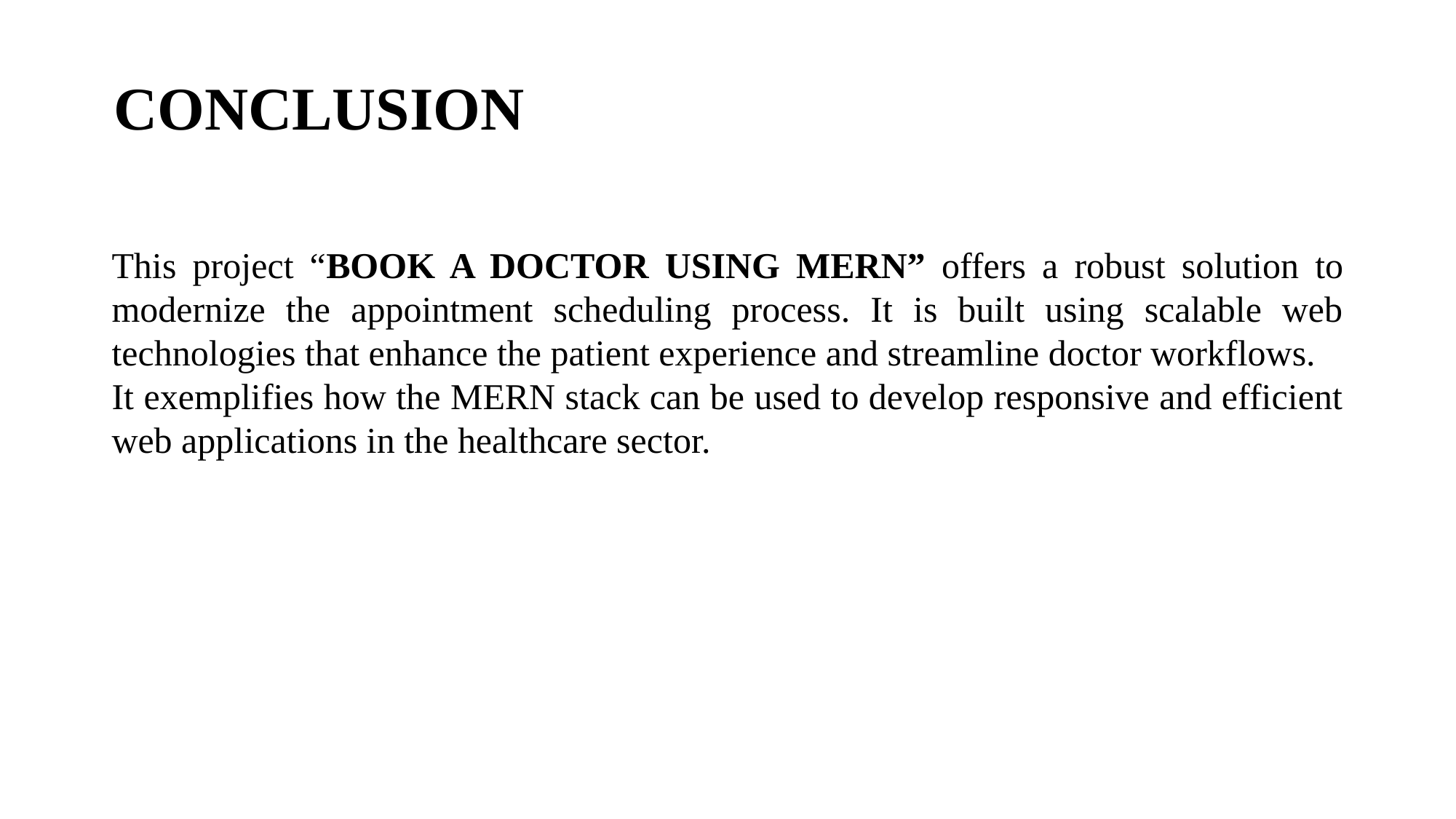

CONCLUSION
This project “BOOK A DOCTOR USING MERN” offers a robust solution to modernize the appointment scheduling process. It is built using scalable web technologies that enhance the patient experience and streamline doctor workflows.
It exemplifies how the MERN stack can be used to develop responsive and efficient web applications in the healthcare sector.